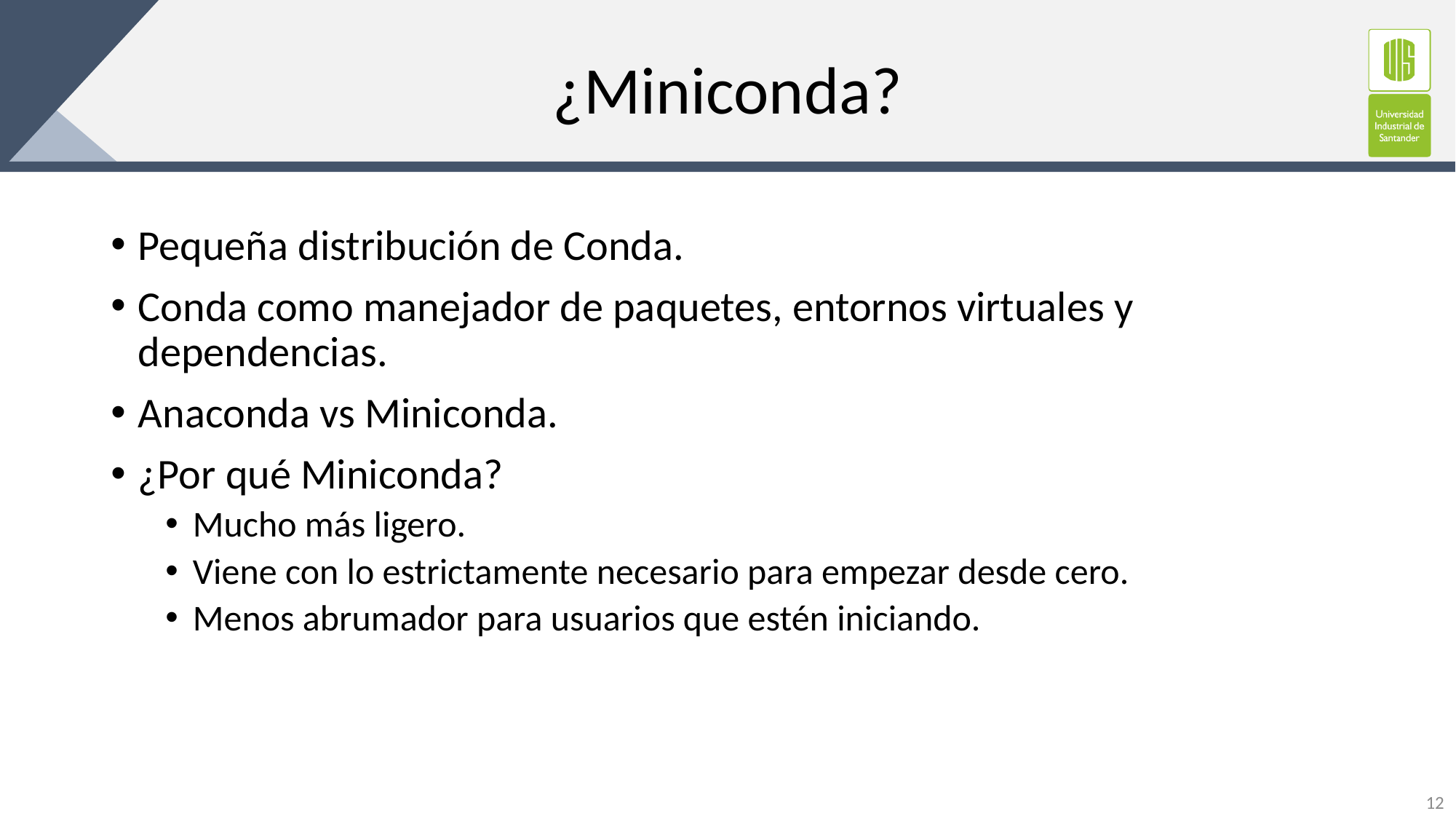

# ¿Miniconda?
Pequeña distribución de Conda.
Conda como manejador de paquetes, entornos virtuales y dependencias.
Anaconda vs Miniconda.
¿Por qué Miniconda?
Mucho más ligero.
Viene con lo estrictamente necesario para empezar desde cero.
Menos abrumador para usuarios que estén iniciando.
12